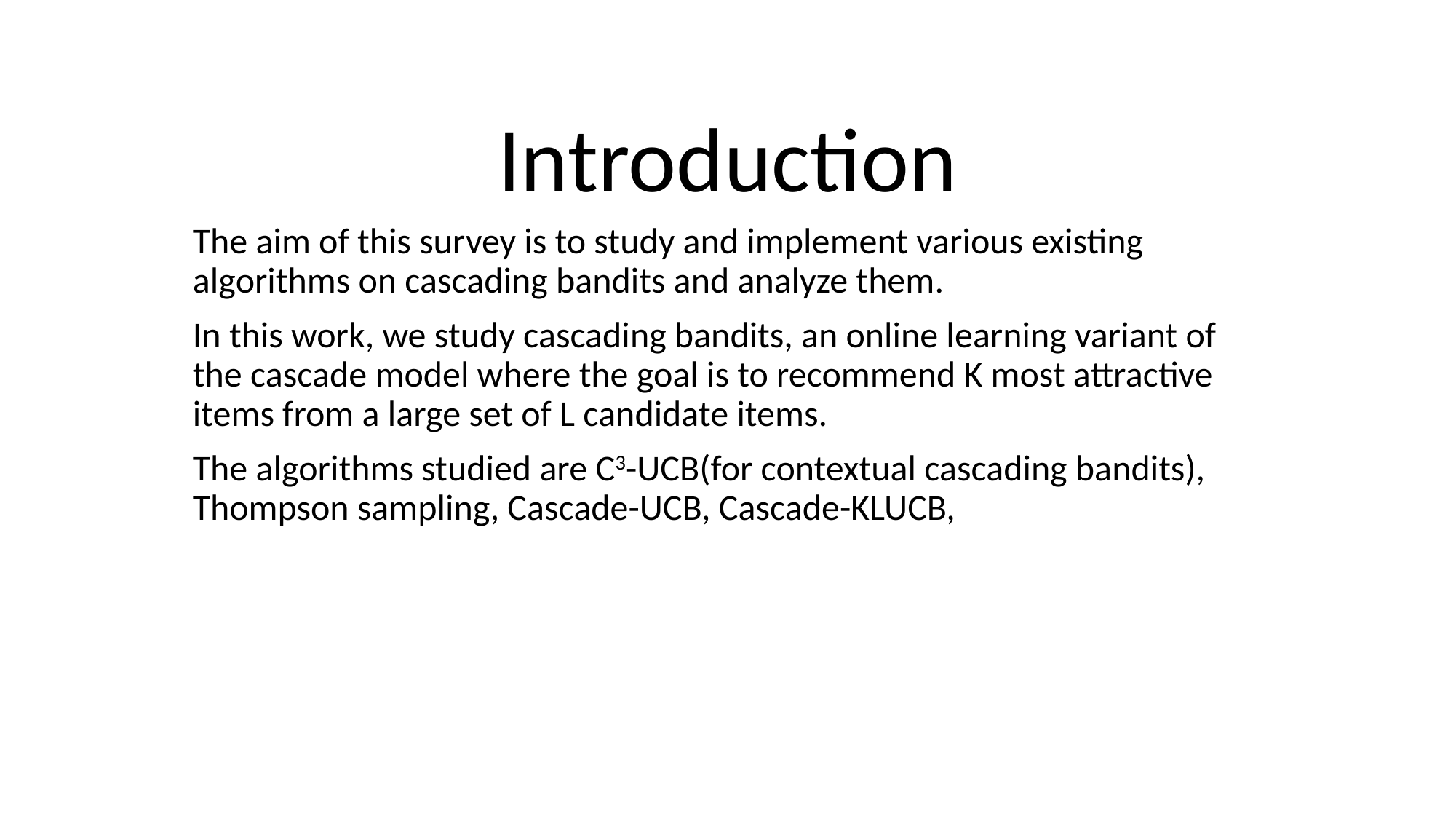

# Introduction
The aim of this survey is to study and implement various existing algorithms on cascading bandits and analyze them.
In this work, we study cascading bandits, an online learning variant of the cascade model where the goal is to recommend K most attractive items from a large set of L candidate items.
The algorithms studied are C3-UCB(for contextual cascading bandits), Thompson sampling, Cascade-UCB, Cascade-KLUCB,